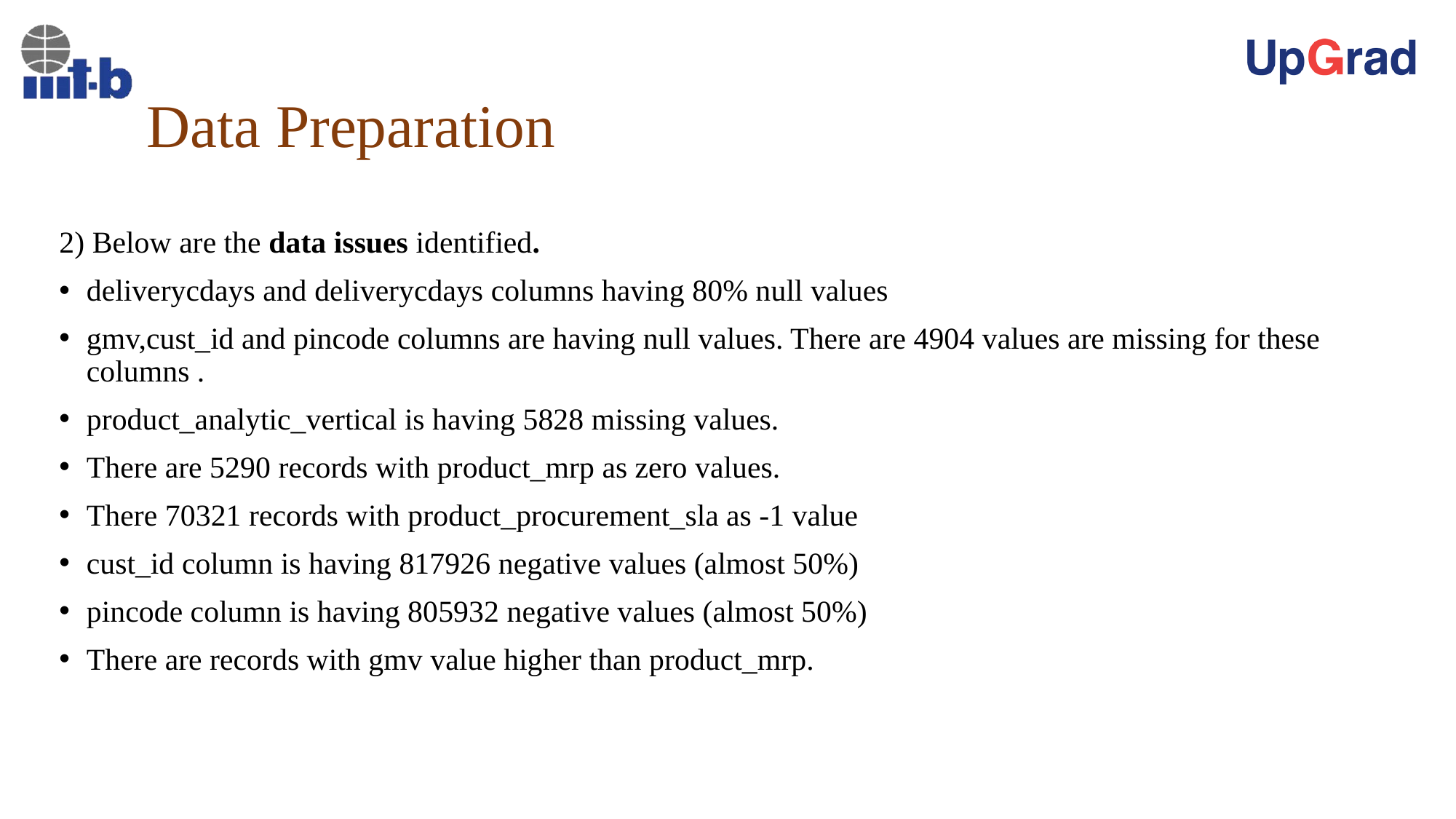

# Data Preparation
2) Below are the data issues identified.
deliverycdays and deliverycdays columns having 80% null values
gmv,cust_id and pincode columns are having null values. There are 4904 values are missing for these columns .
product_analytic_vertical is having 5828 missing values.
There are 5290 records with product_mrp as zero values.
There 70321 records with product_procurement_sla as -1 value
cust_id column is having 817926 negative values (almost 50%)
pincode column is having 805932 negative values (almost 50%)
There are records with gmv value higher than product_mrp.